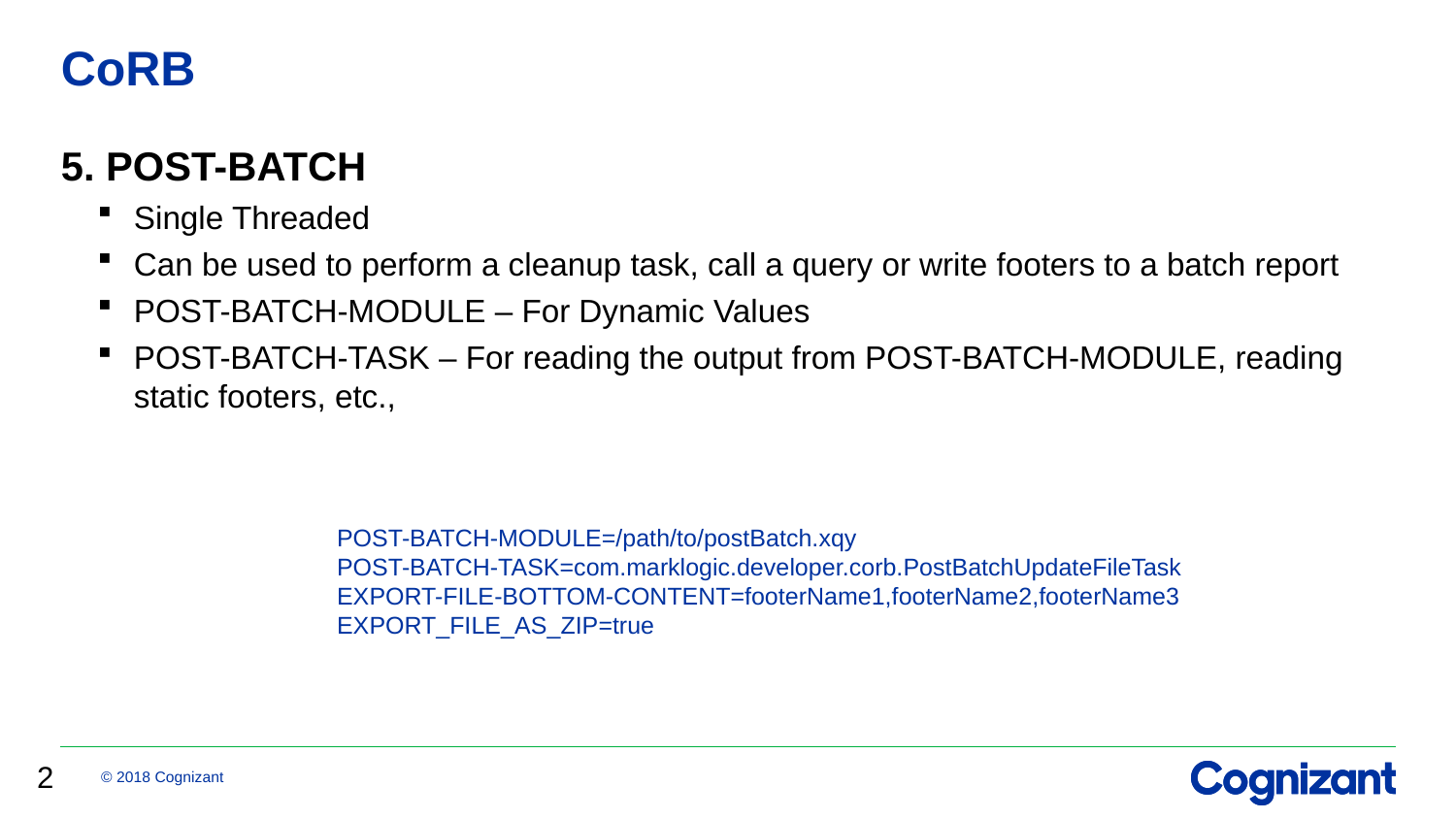

# CoRB
5. POST-BATCH
Single Threaded
Can be used to perform a cleanup task, call a query or write footers to a batch report
POST-BATCH-MODULE – For Dynamic Values
POST-BATCH-TASK – For reading the output from POST-BATCH-MODULE, reading static footers, etc.,
POST-BATCH-MODULE=/path/to/postBatch.xqy
POST-BATCH-TASK=com.marklogic.developer.corb.PostBatchUpdateFileTask
EXPORT-FILE-BOTTOM-CONTENT=footerName1,footerName2,footerName3
EXPORT_FILE_AS_ZIP=true
2